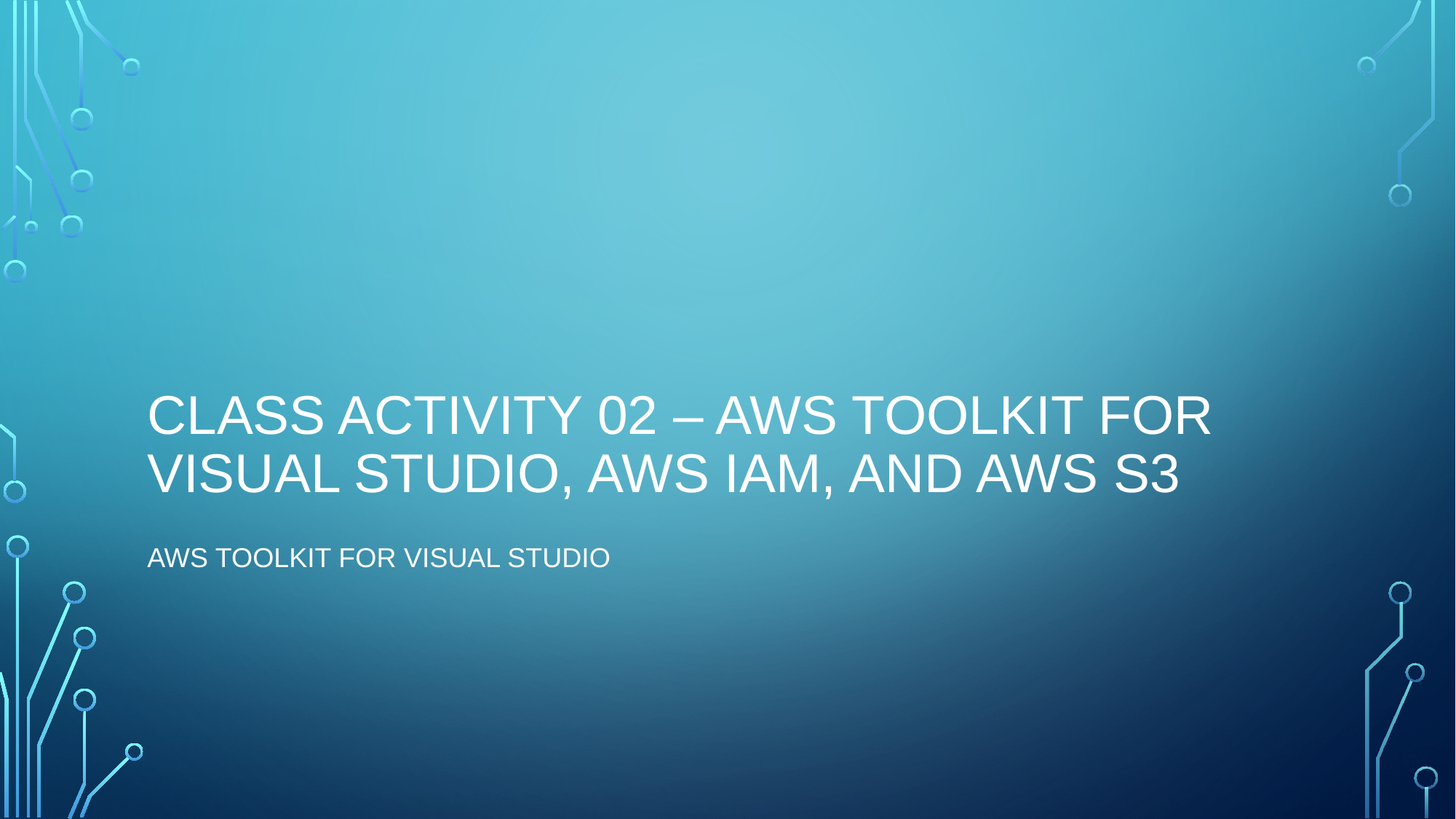

# Class Activity 02 – AWS Toolkit for Visual Studio, AWS IAM, and AWS S3
AWS Toolkit for Visual Studio